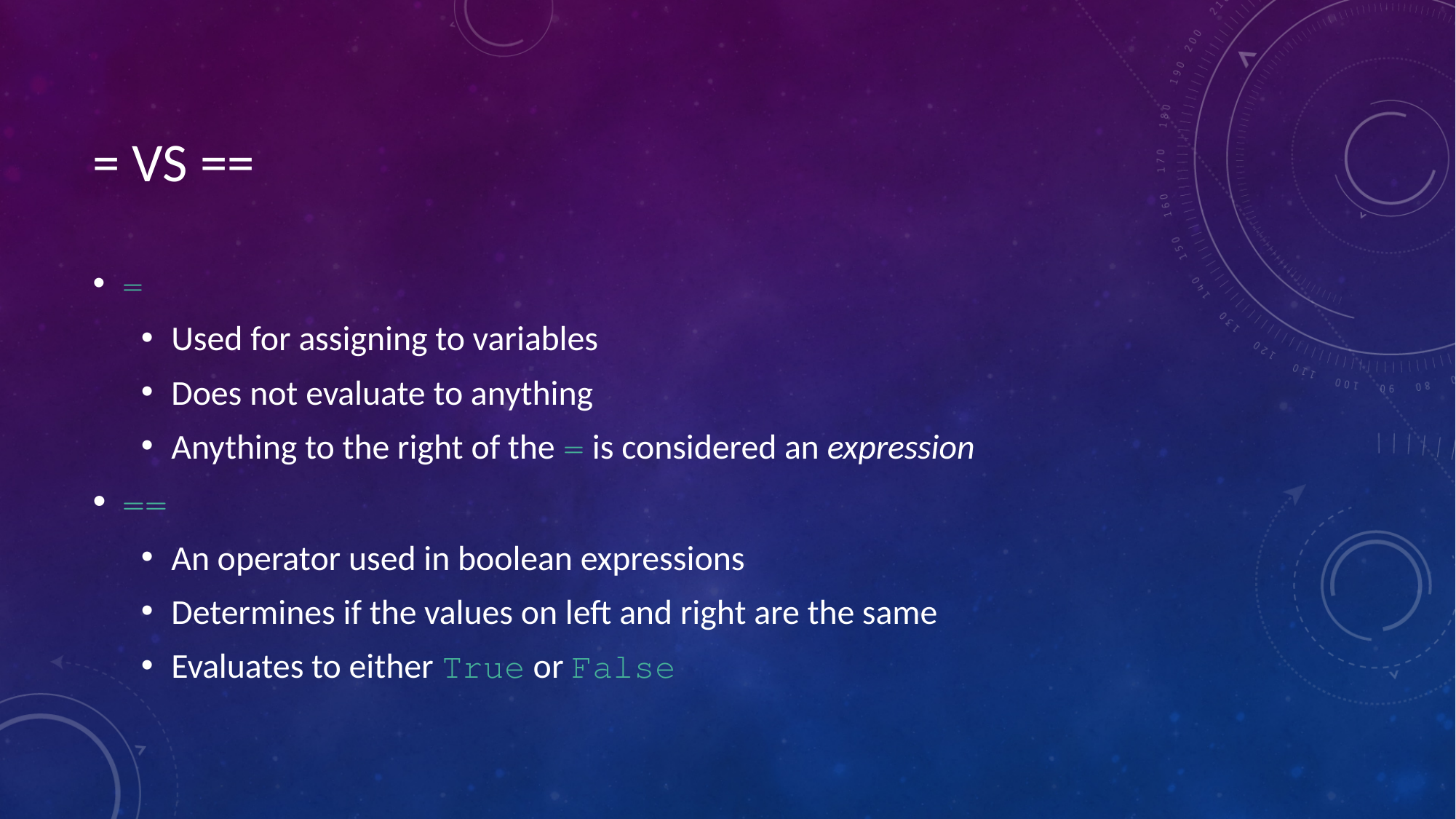

# = vs ==
=
Used for assigning to variables
Does not evaluate to anything
Anything to the right of the = is considered an expression
==
An operator used in boolean expressions
Determines if the values on left and right are the same
Evaluates to either True or False